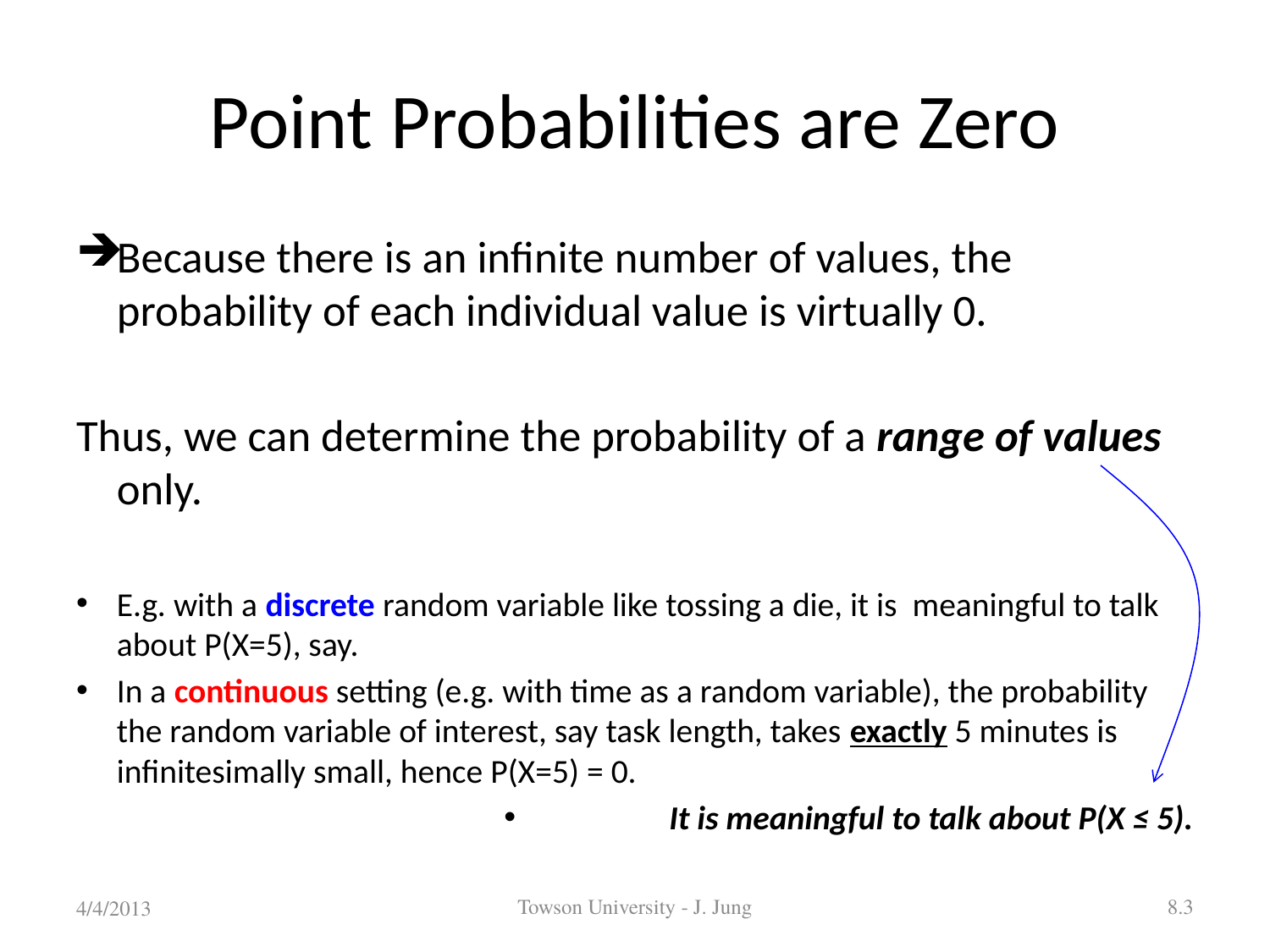

# Point Probabilities are Zero
Because there is an infinite number of values, the probability of each individual value is virtually 0.

Thus, we can determine the probability of a range of values only.

E.g. with a discrete random variable like tossing a die, it is  meaningful to talk about P(X=5), say.
In a continuous setting (e.g. with time as a random variable), the probability the random variable of interest, say task length, takes exactly 5 minutes is infinitesimally small, hence P(X=5) = 0.
It is meaningful to talk about P(X ≤ 5).

4/4/2013
Towson University - J. Jung
8.3